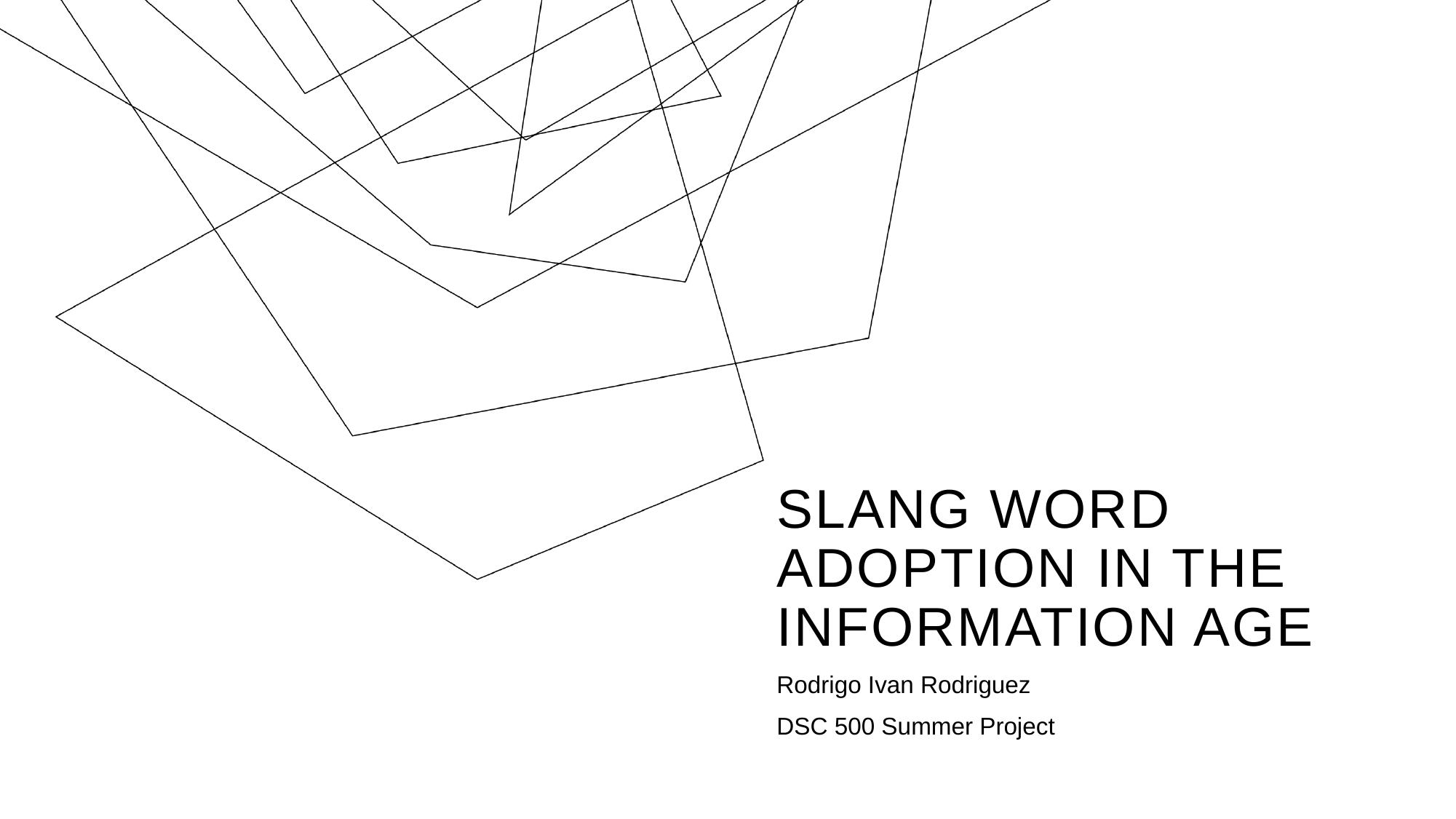

# Slang Word Adoption in the Information Age
Rodrigo Ivan Rodriguez
DSC 500 Summer Project